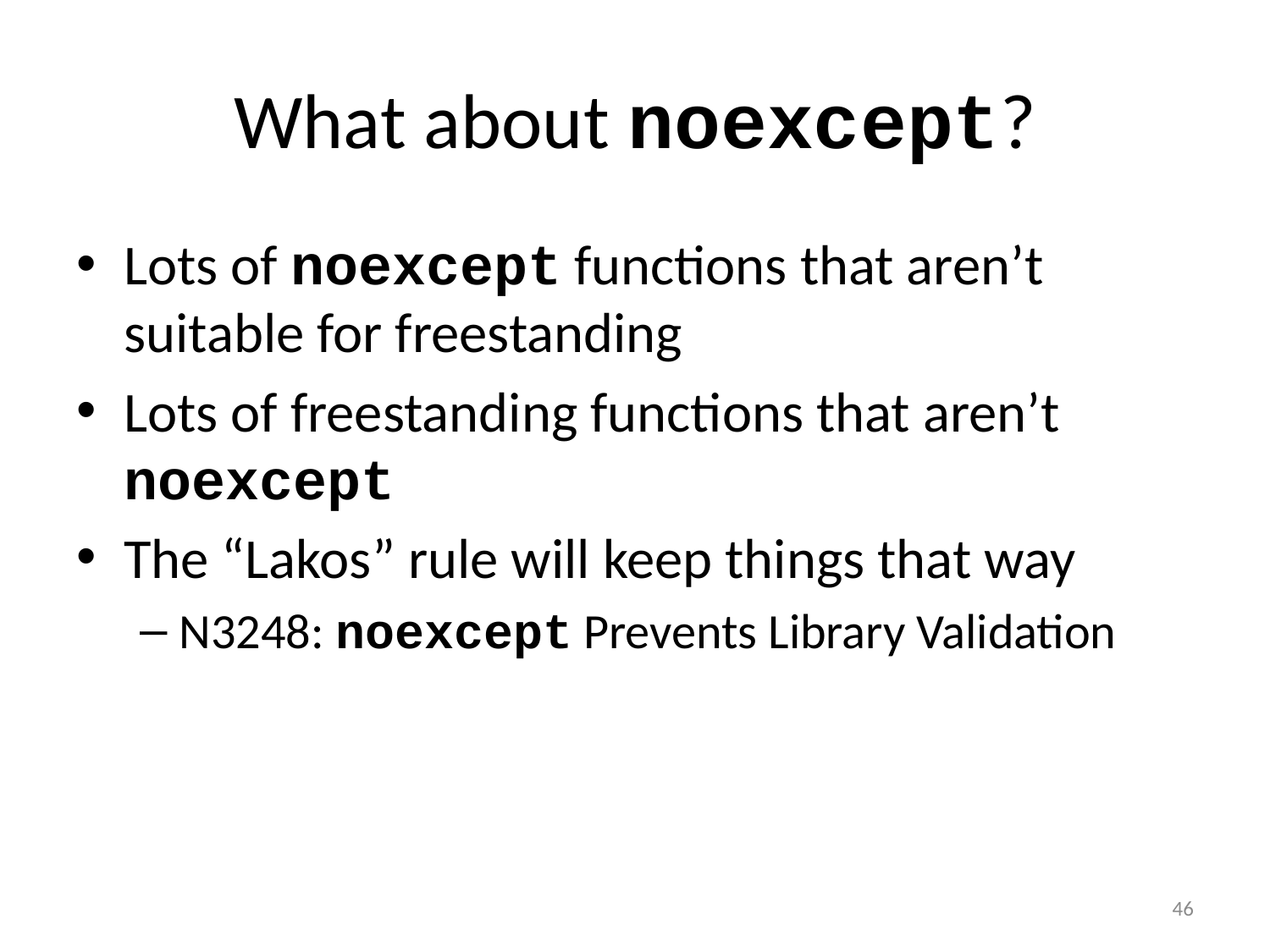

# What about noexcept?
Lots of noexcept functions that aren’t suitable for freestanding
Lots of freestanding functions that aren’t noexcept
The “Lakos” rule will keep things that way
N3248: noexcept Prevents Library Validation
46